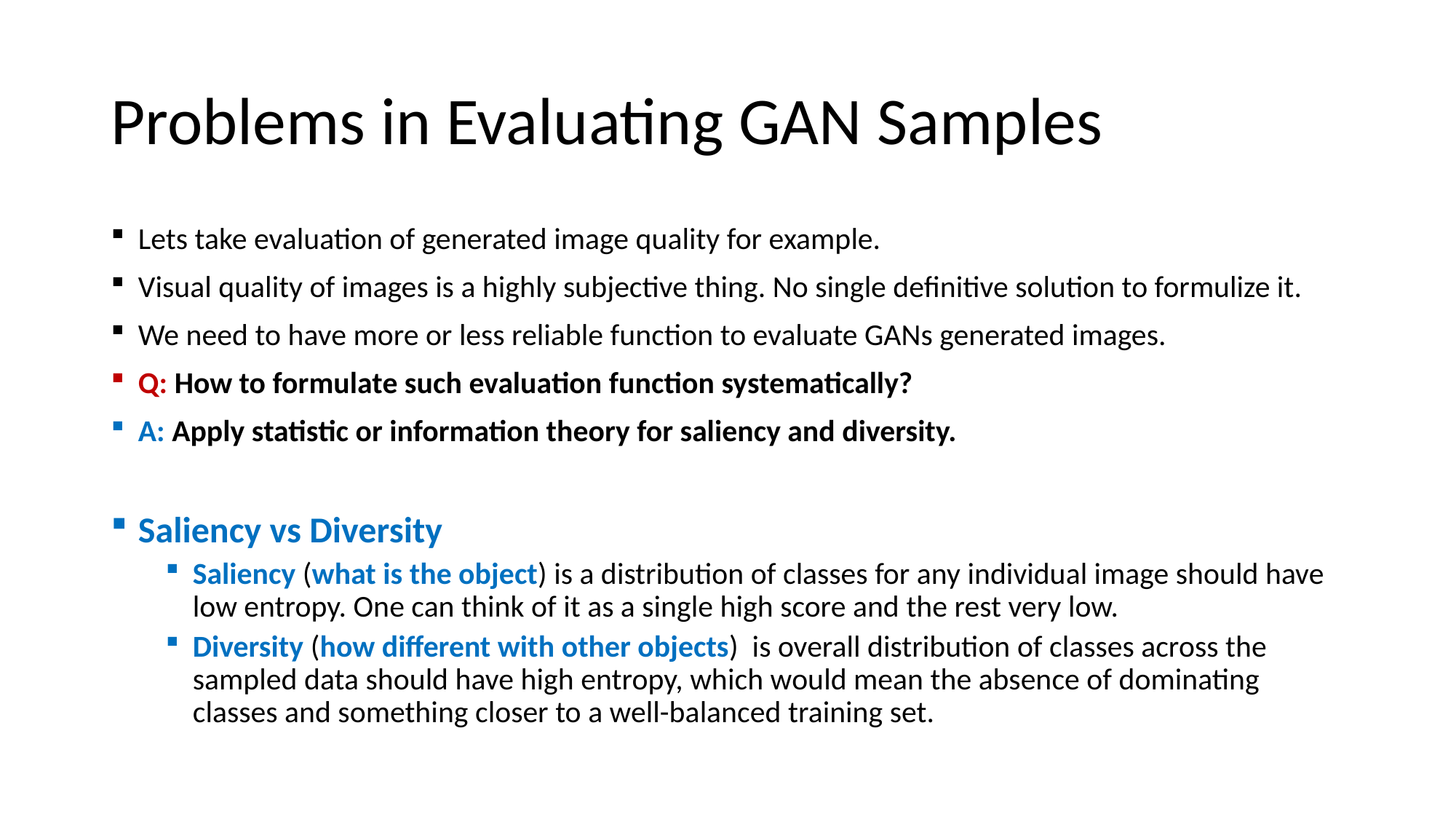

# Problems in Evaluating GAN Samples
Lets take evaluation of generated image quality for example.
Visual quality of images is a highly subjective thing. No single definitive solution to formulize it.
We need to have more or less reliable function to evaluate GANs generated images.
Q: How to formulate such evaluation function systematically?
A: Apply statistic or information theory for saliency and diversity.

Saliency vs Diversity
Saliency (what is the object) is a distribution of classes for any individual image should have low entropy. One can think of it as a single high score and the rest very low.
Diversity (how different with other objects)  is overall distribution of classes across the sampled data should have high entropy, which would mean the absence of dominating classes and something closer to a well-balanced training set.